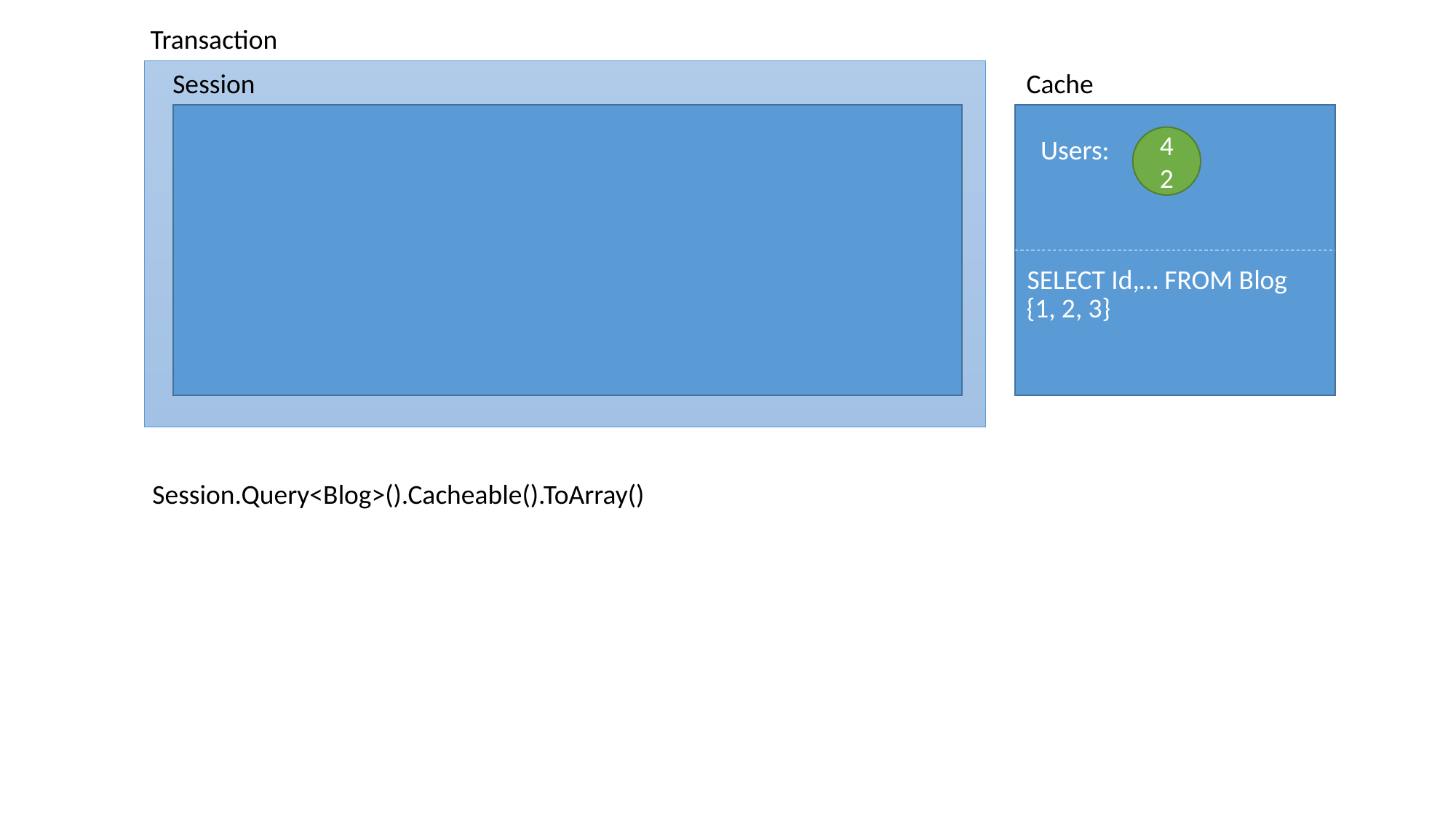

Transaction

Session
Cache

Users:
42
SELECT Id,… FROM Blog
{1, 2, 3}
Session.Query<Blog>().Cacheable().ToArray()